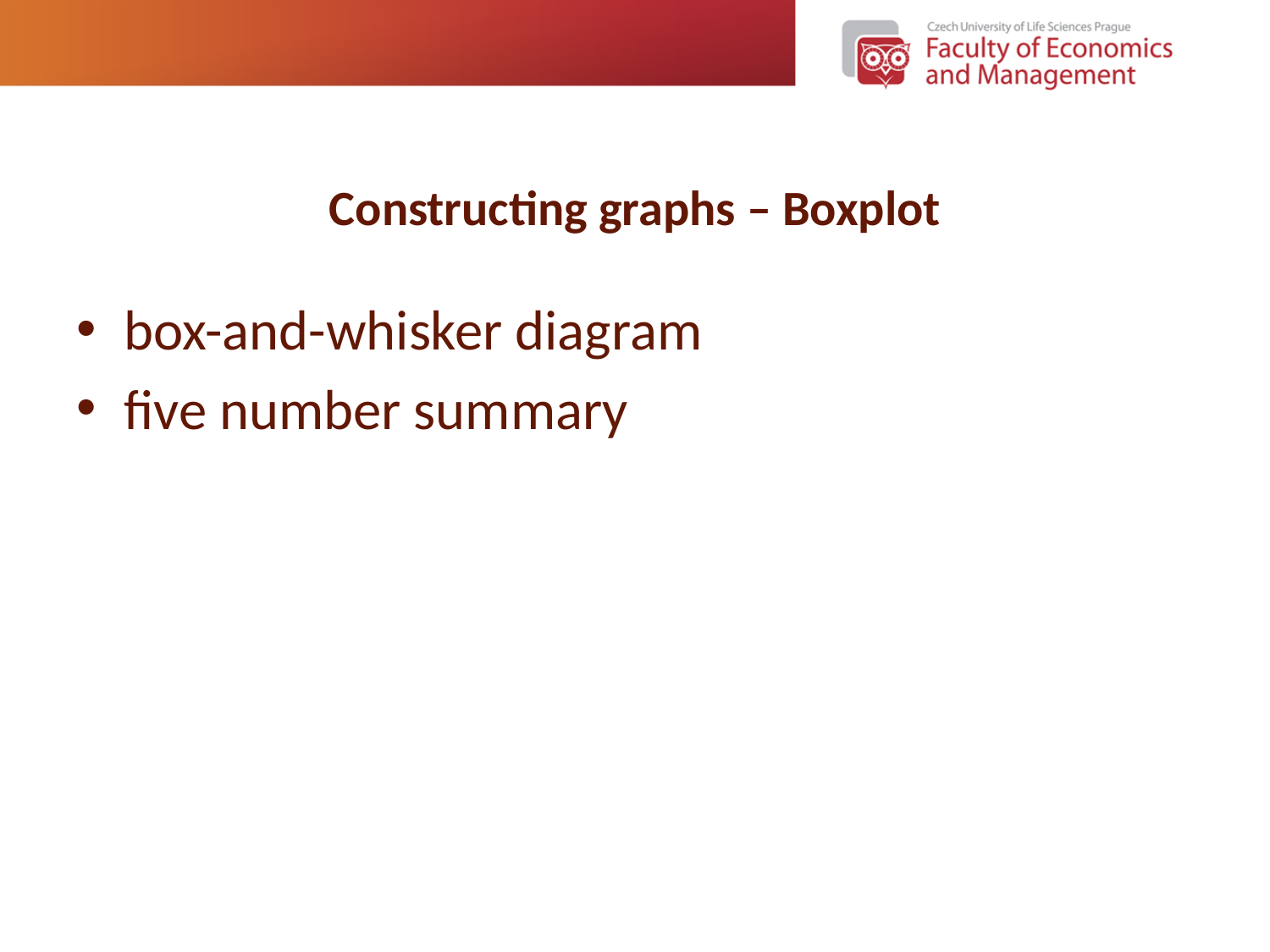

# Constructing graphs – Boxplot
box-and-whisker diagram
five number summary